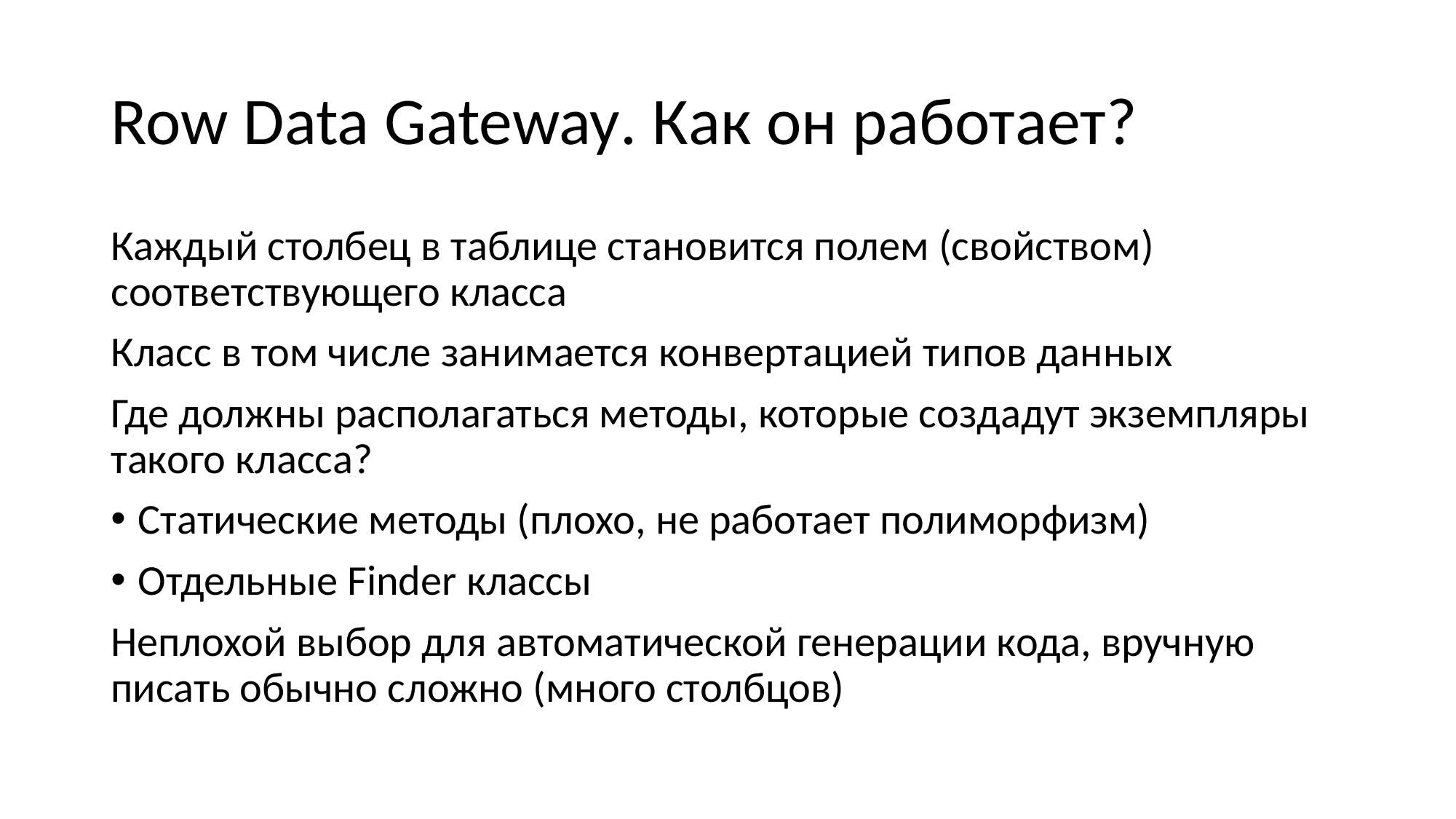

# Row Data Gateway. Как он работает?
Каждый столбец в таблице становится полем (свойством) соответствующего класса
Класс в том числе занимается конвертацией типов данных
Где должны располагаться методы, которые создадут экземпляры такого класса?
Статические методы (плохо, не работает полиморфизм)
Отдельные Finder классы
Неплохой выбор для автоматической генерации кода, вручную писать обычно сложно (много столбцов)